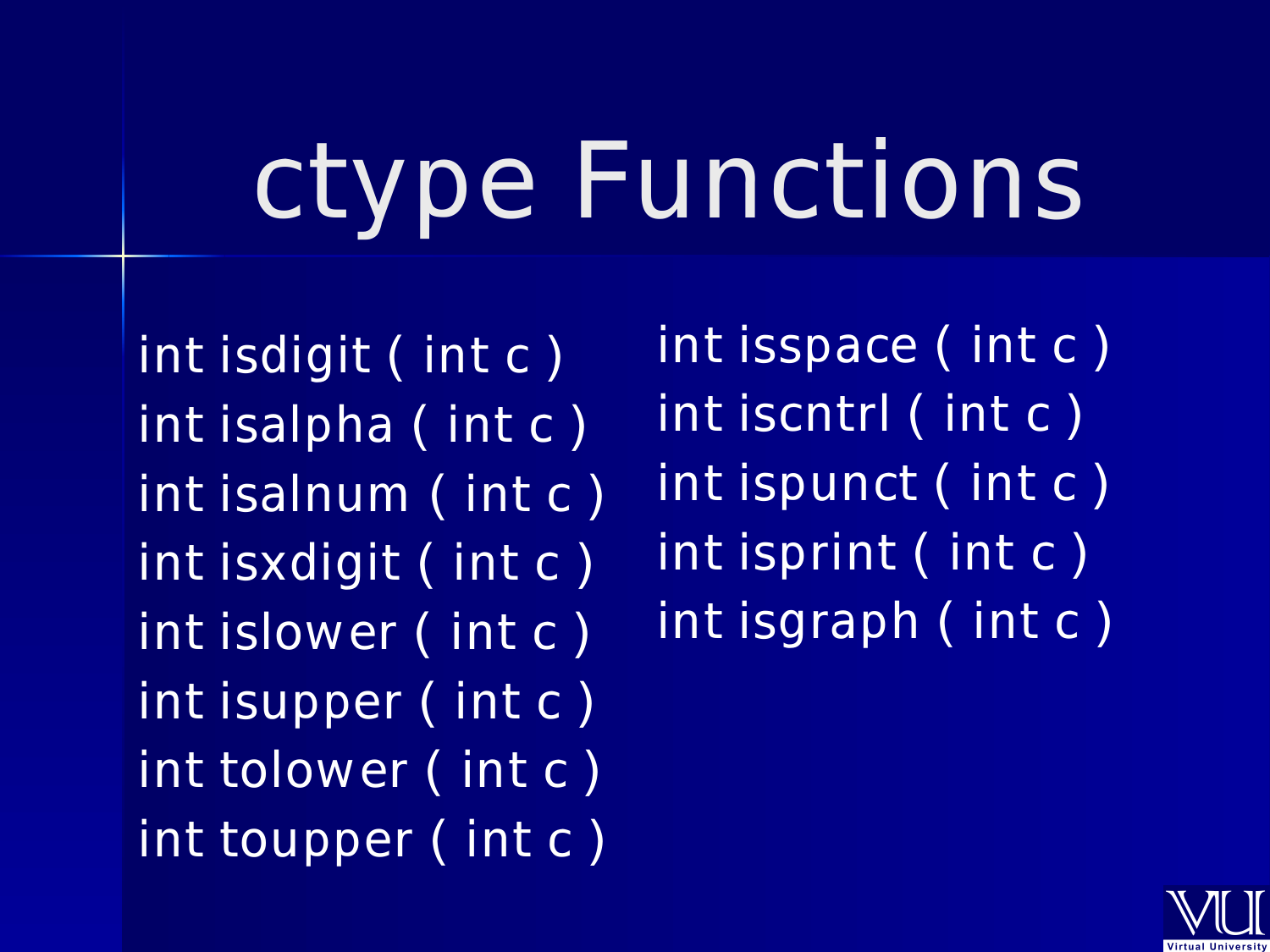

# ctype Functions
int isspace ( int c )
int iscntrl ( int c )
int ispunct ( int c )
int isprint ( int c )
int isgraph ( int c )

int isdigit ( int c )
int isalpha ( int c )
int isalnum ( int c )
int isxdigit ( int c )
int islower ( int c )
int isupper ( int c )
int tolower ( int c )
int toupper ( int c )